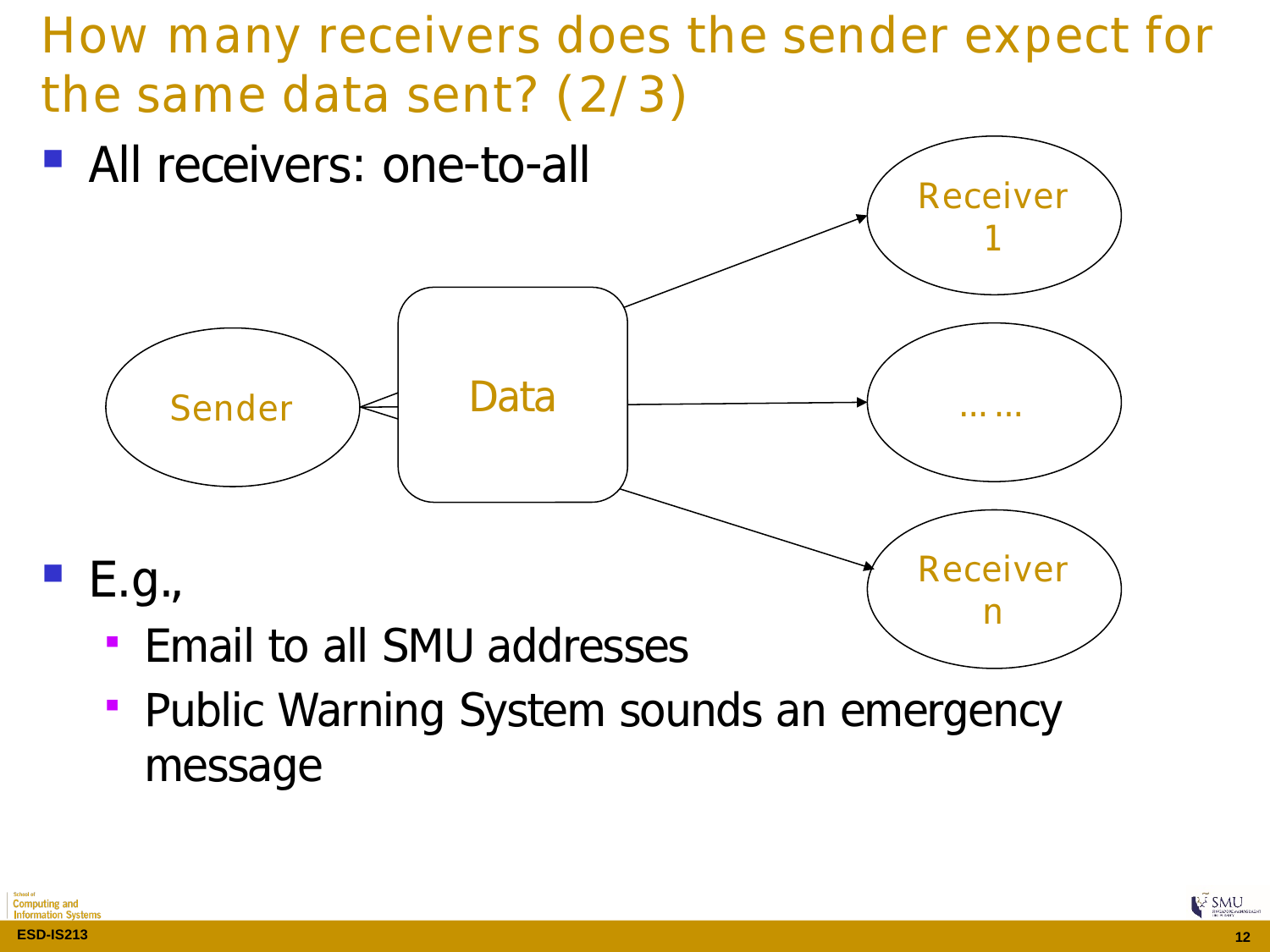

# How many receivers does the sender expect for the same data sent? (2/3)
All receivers: one-to-all

E.g.,
Email to all SMU addresses
Public Warning System sounds an emergency message

Receiver 1
Data
……
Sender
Receiver n
12